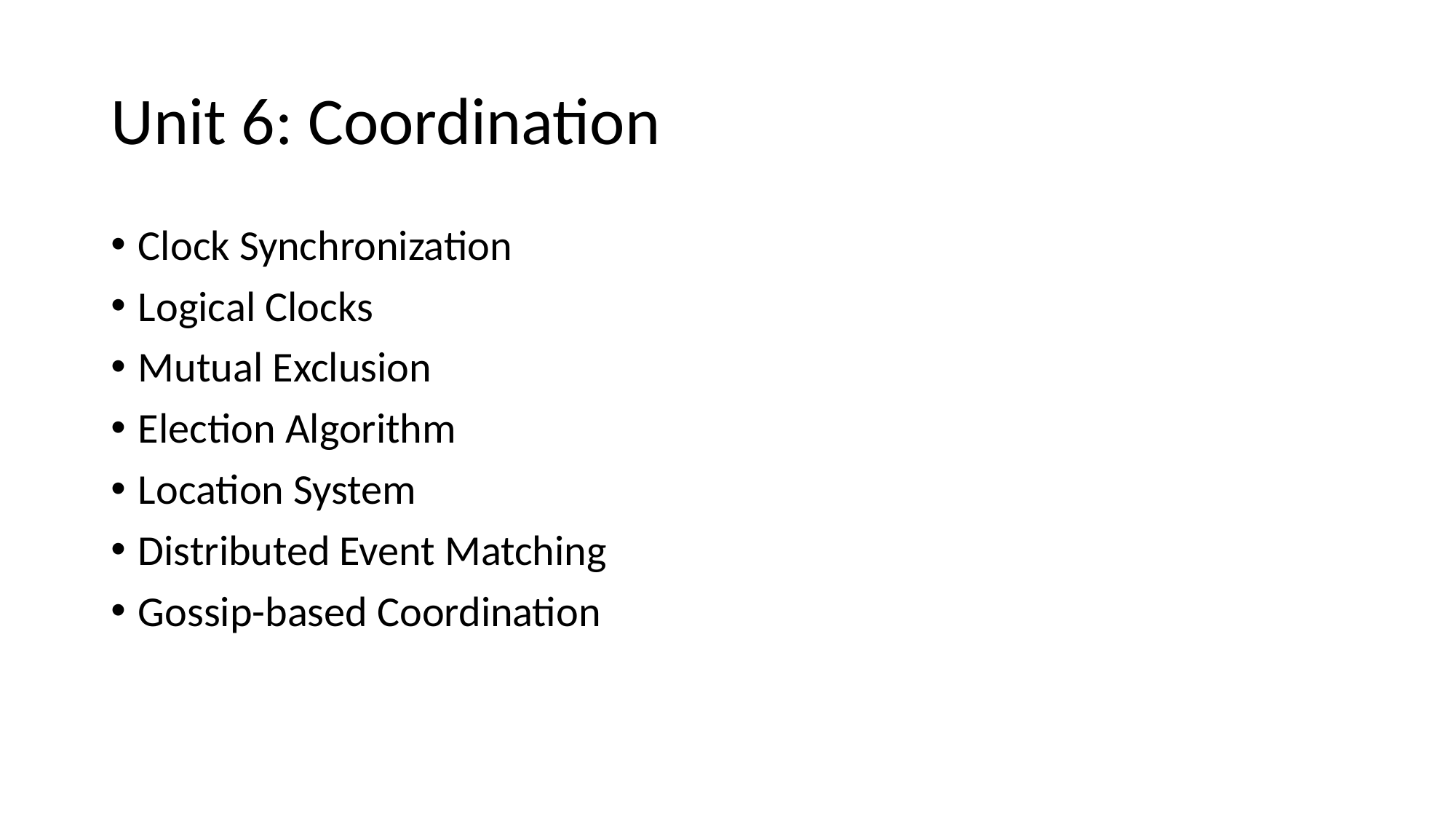

# Unit 6: Coordination
Clock Synchronization
Logical Clocks
Mutual Exclusion
Election Algorithm
Location System
Distributed Event Matching
Gossip-based Coordination